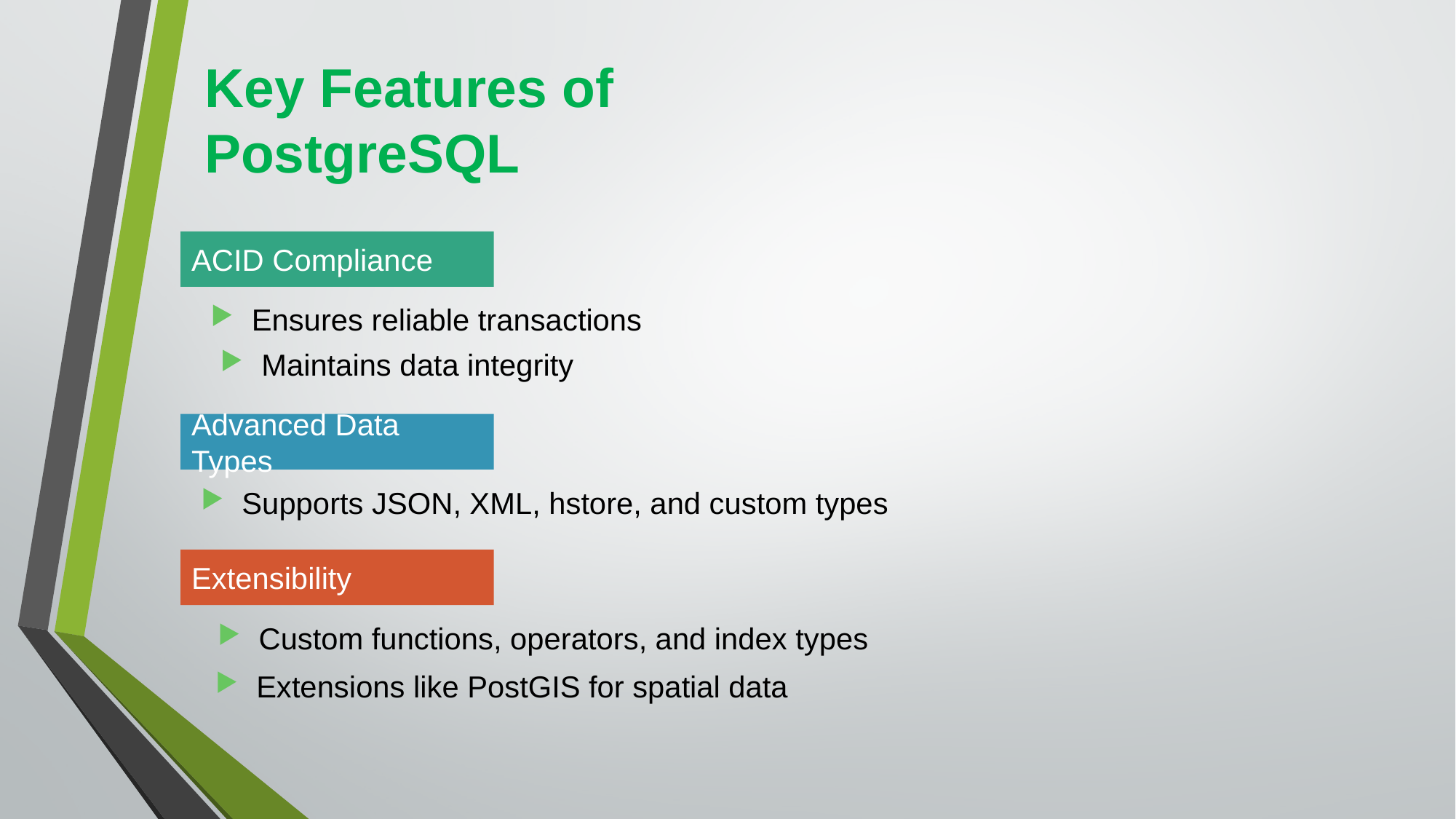

# Key Features of PostgreSQL
ACID Compliance
Ensures reliable transactions
Maintains data integrity
Advanced Data Types
Supports JSON, XML, hstore, and custom types
Extensibility
Custom functions, operators, and index types
Extensions like PostGIS for spatial data